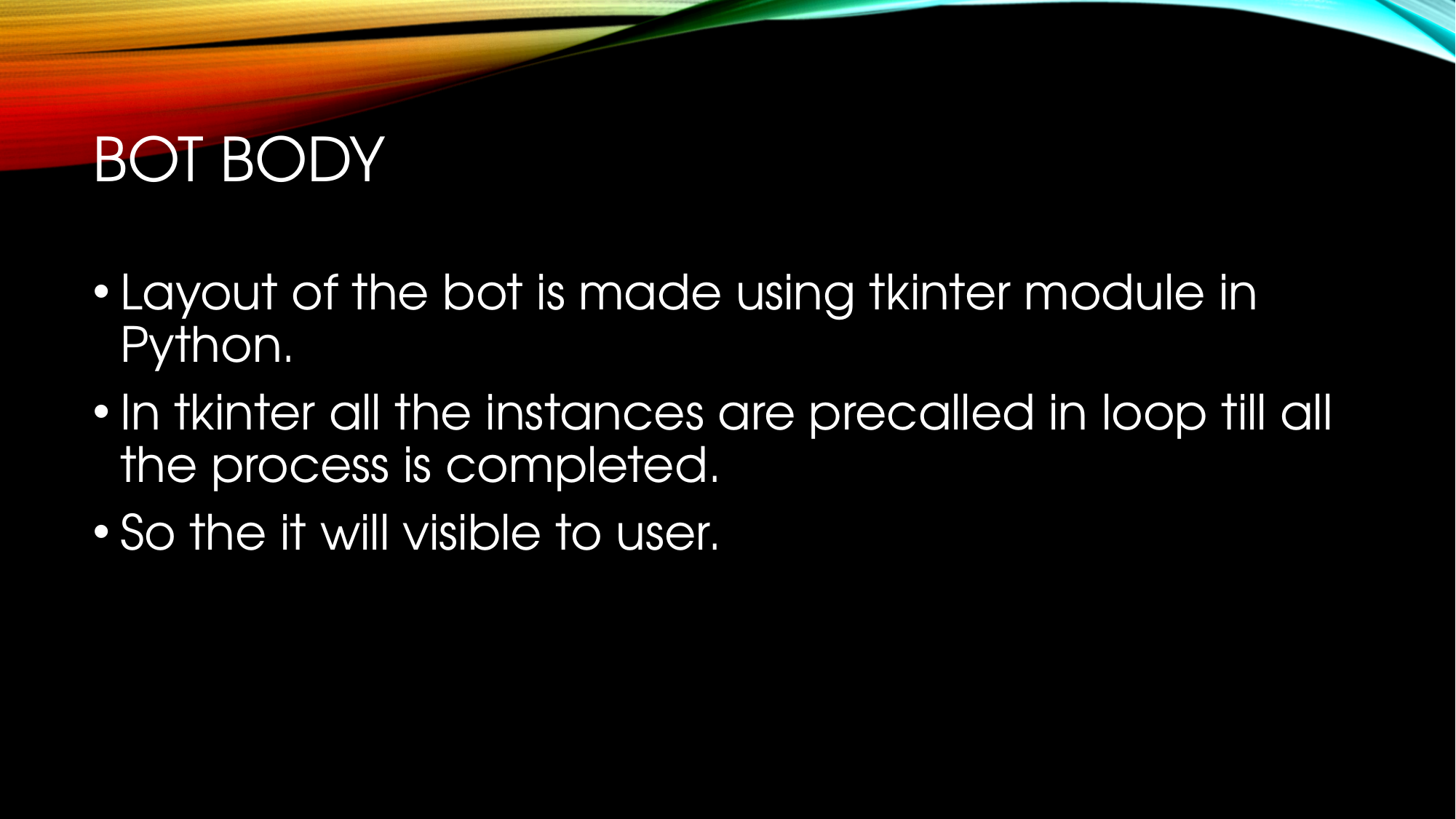

# Bot Body
Layout of the bot is made using tkinter module in Python.
In tkinter all the instances are precalled in loop till all the process is completed.
So the it will visible to user.